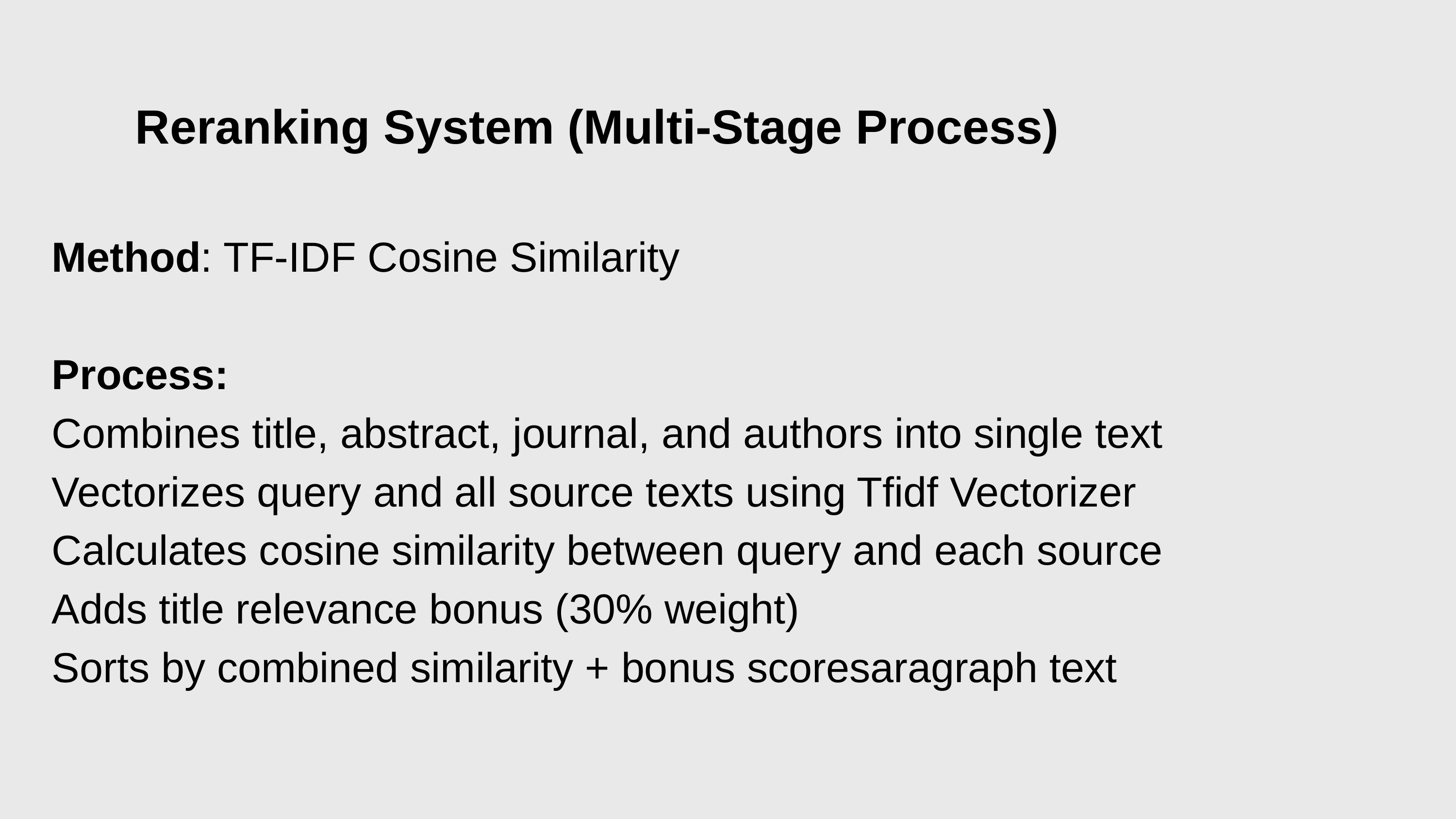

Reranking System (Multi-Stage Process)
Method: TF-IDF Cosine Similarity

Process:
Combines title, abstract, journal, and authors into single text
Vectorizes query and all source texts using Tfidf Vectorizer
Calculates cosine similarity between query and each source
Adds title relevance bonus (30% weight)
Sorts by combined similarity + bonus scoresaragraph text